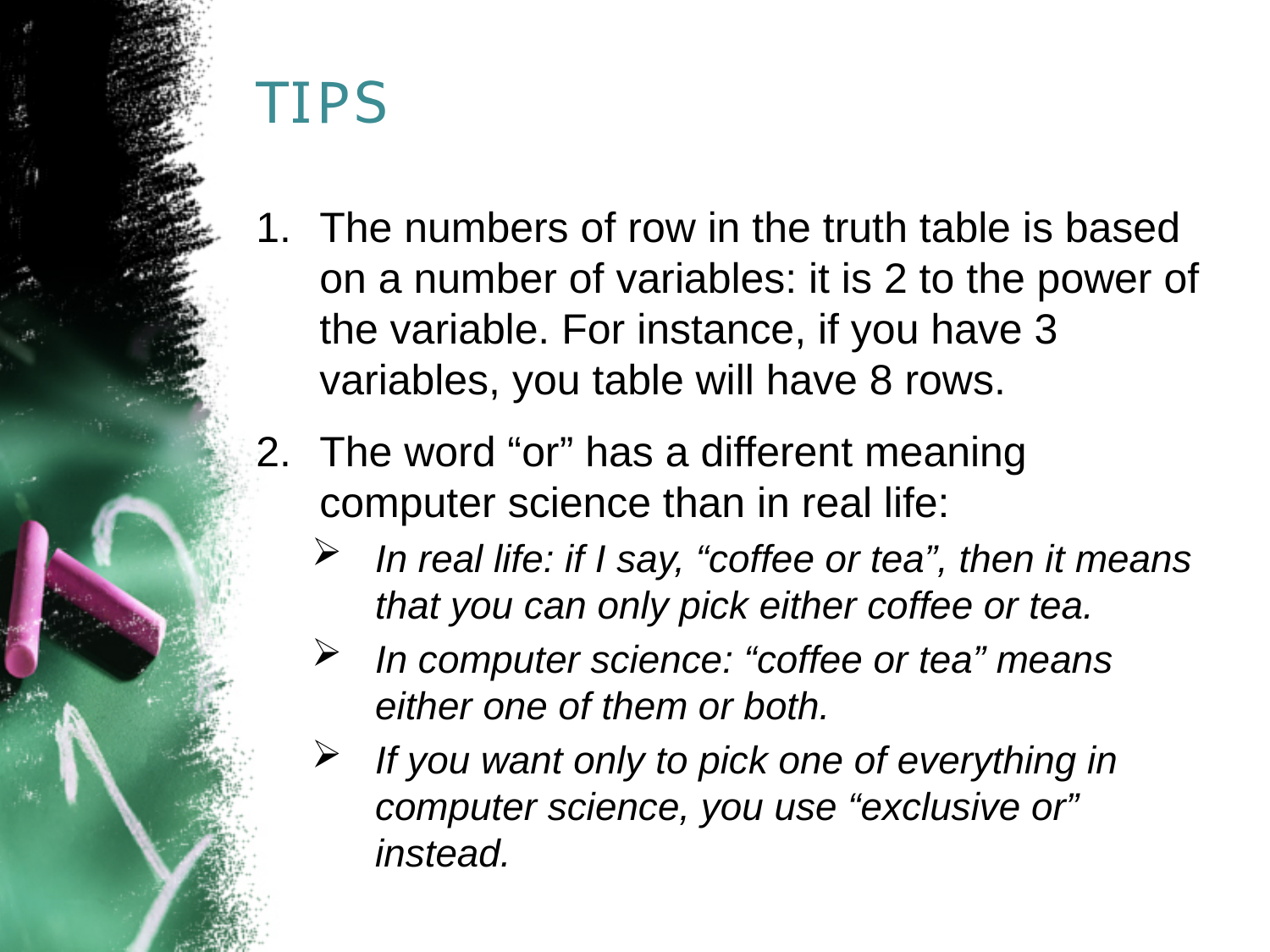

# TIPS
The numbers of row in the truth table is based on a number of variables: it is 2 to the power of the variable. For instance, if you have 3 variables, you table will have 8 rows.
The word “or” has a different meaning computer science than in real life:
In real life: if I say, “coffee or tea”, then it means that you can only pick either coffee or tea.
In computer science: “coffee or tea” means either one of them or both.
If you want only to pick one of everything in computer science, you use “exclusive or” instead.